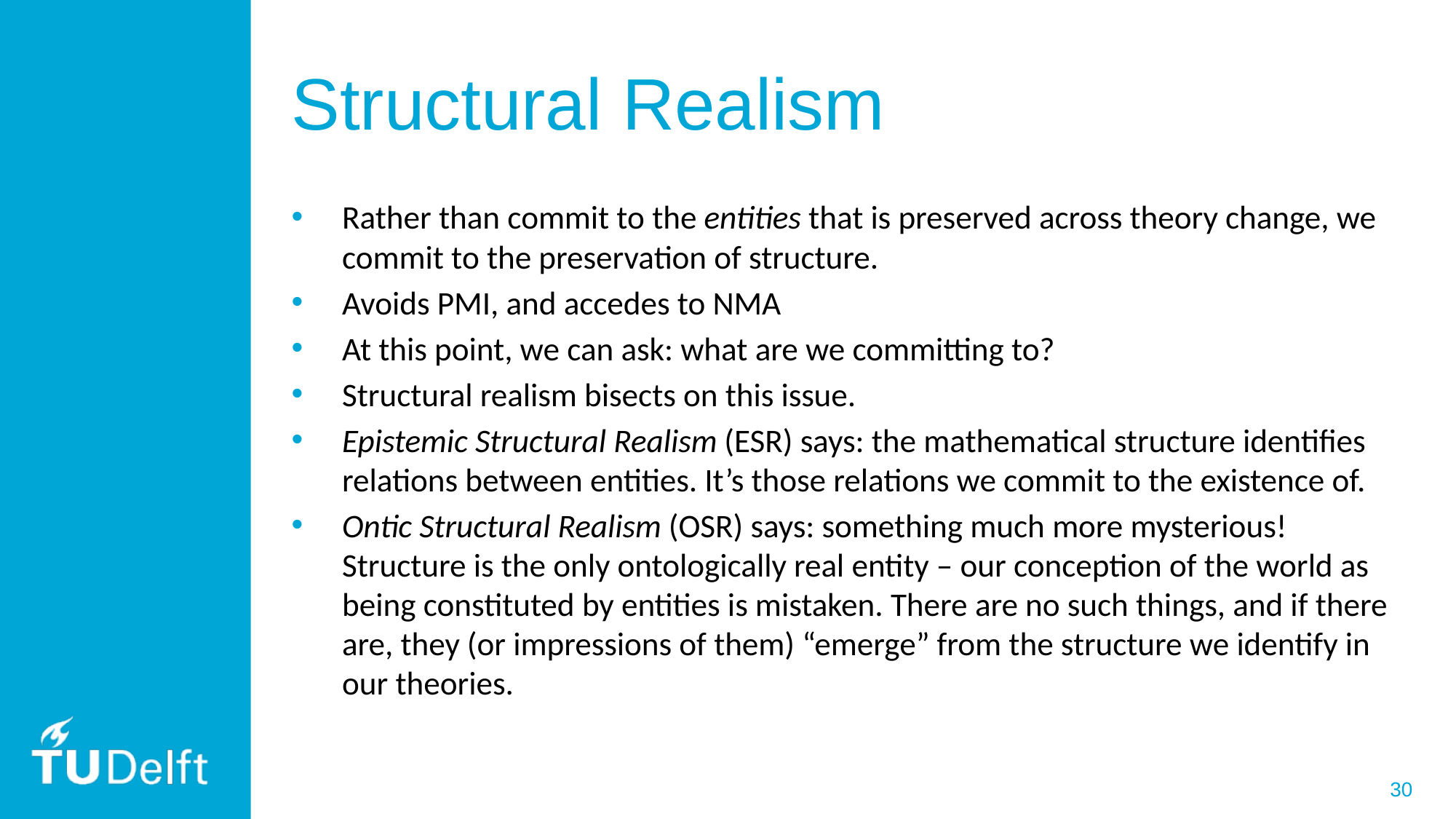

# Structural Realism
Rather than commit to the entities that is preserved across theory change, we commit to the preservation of structure.
Avoids PMI, and accedes to NMA
At this point, we can ask: what are we committing to?
Structural realism bisects on this issue.
Epistemic Structural Realism (ESR) says: the mathematical structure identifies relations between entities. It’s those relations we commit to the existence of.
Ontic Structural Realism (OSR) says: something much more mysterious! Structure is the only ontologically real entity – our conception of the world as being constituted by entities is mistaken. There are no such things, and if there are, they (or impressions of them) “emerge” from the structure we identify in our theories.